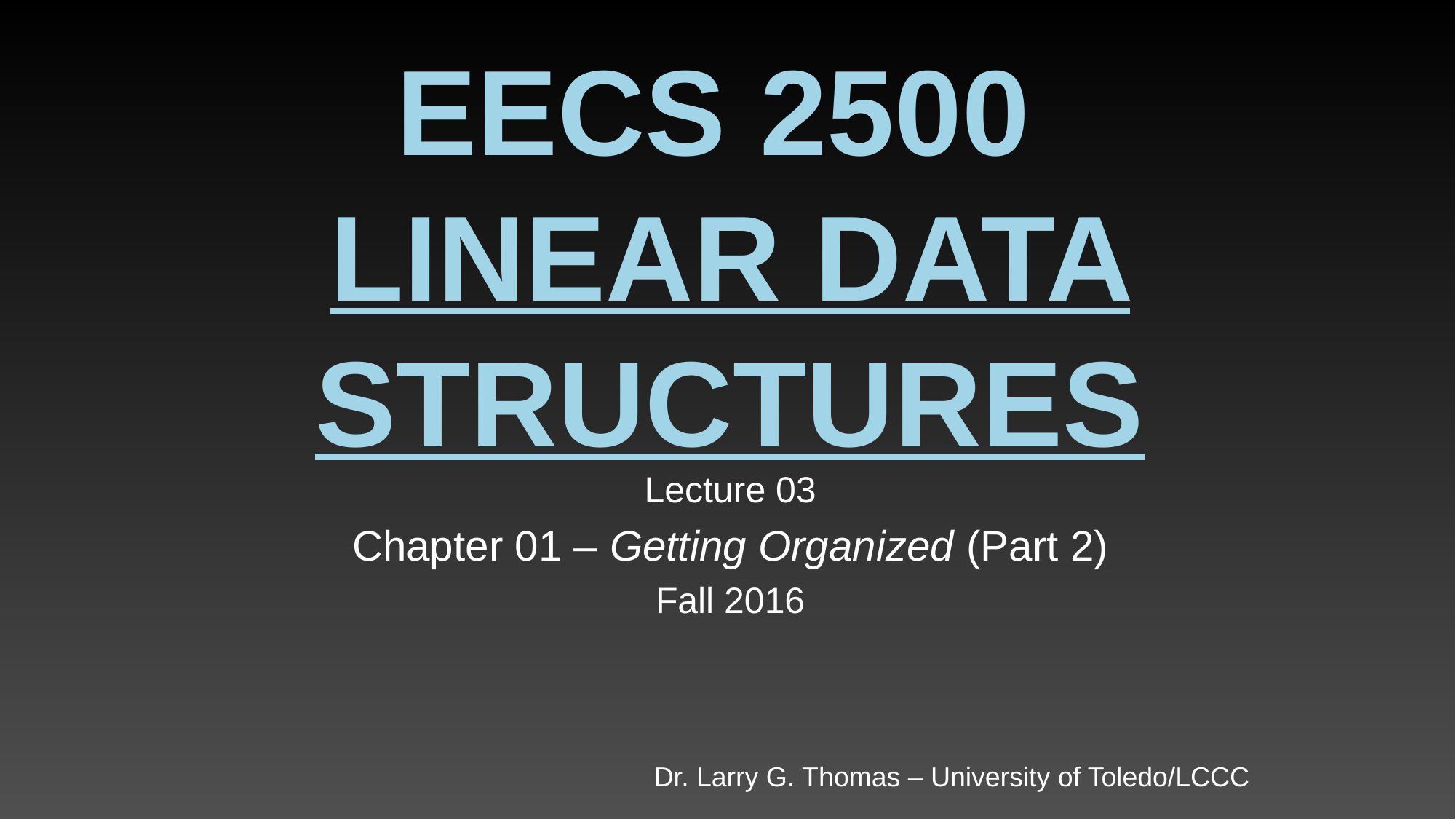

# EECS 2500 Linear Data Structures
Lecture 03
Chapter 01 – Getting Organized (Part 2)
Fall 2016
Dr. Larry G. Thomas – University of Toledo/LCCC